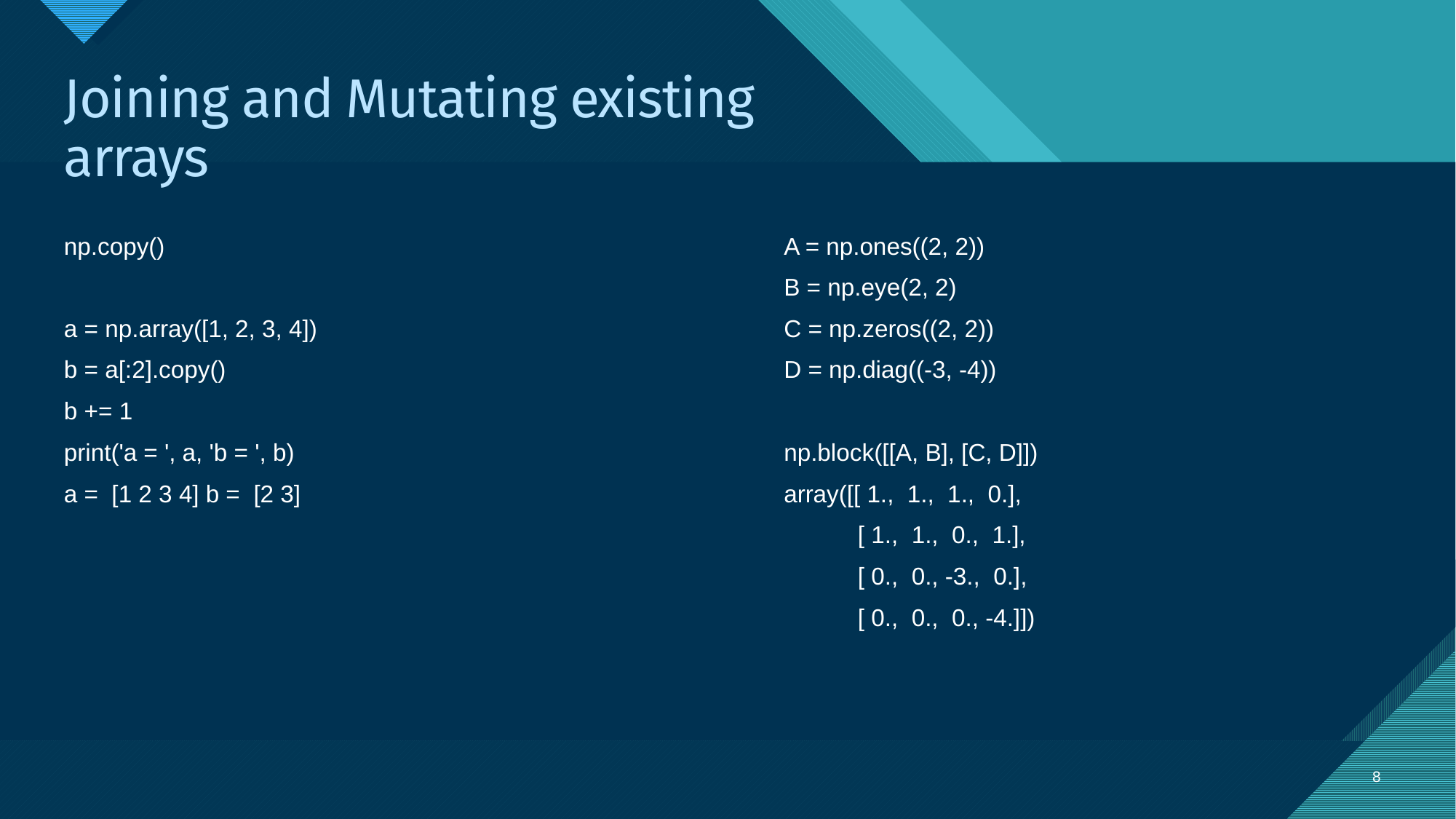

# Joining and Mutating existing arrays
np.copy()

a = np.array([1, 2, 3, 4])
b = a[:2].copy()
b += 1
print('a = ', a, 'b = ', b)
a =  [1 2 3 4] b =  [2 3]

A = np.ones((2, 2))
B = np.eye(2, 2)
C = np.zeros((2, 2))
D = np.diag((-3, -4))

np.block([[A, B], [C, D]])
array([[ 1.,  1.,  1.,  0.],
           [ 1.,  1.,  0.,  1.],
           [ 0.,  0., -3.,  0.],
           [ 0.,  0.,  0., -4.]])
8